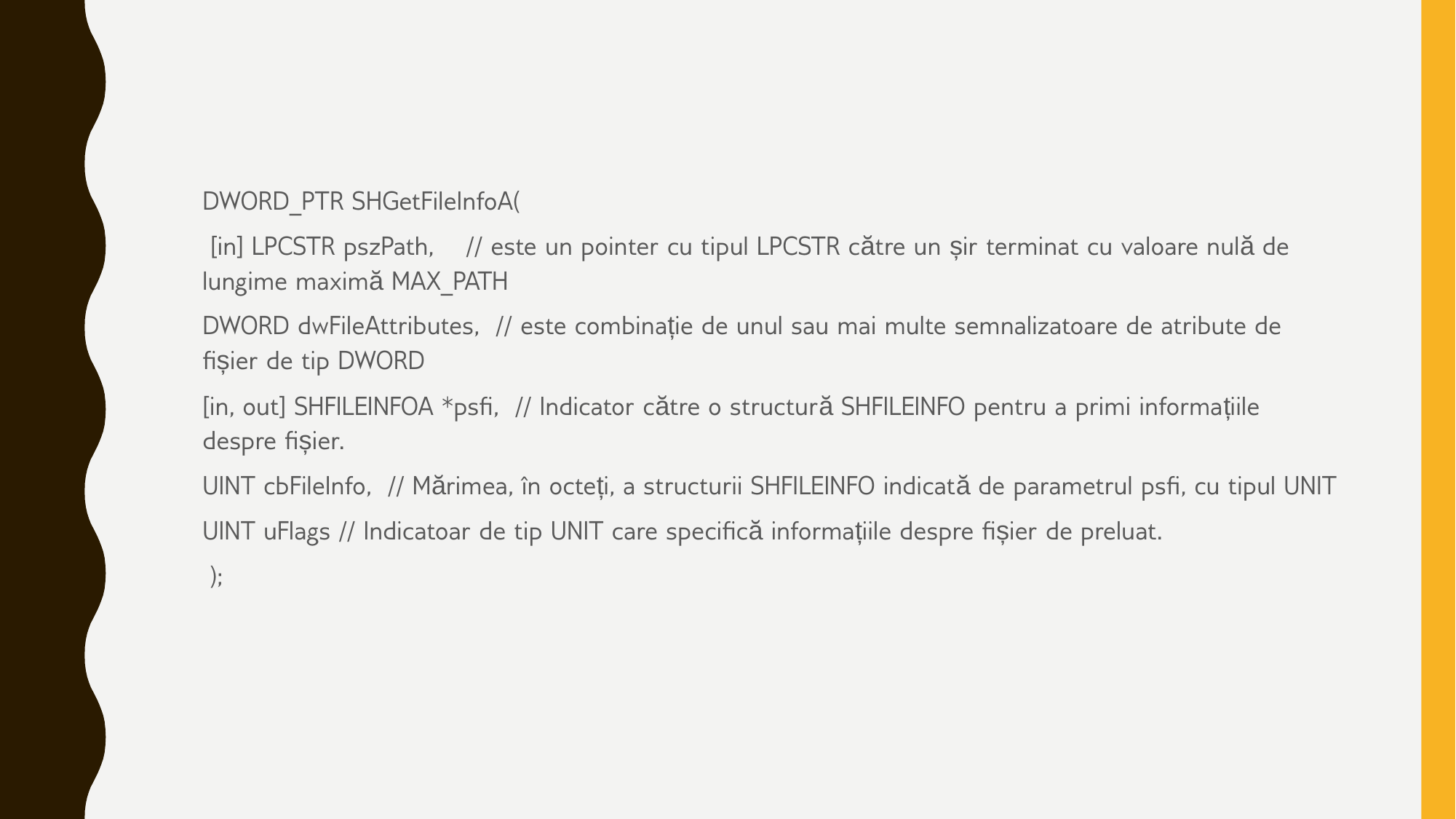

DWORD_PTR SHGetFileInfoA(
	 [in] LPCSTR pszPath,    // este un pointer cu tipul LPCSTR către un șir terminat cu valoare nulă de lungime maximă MAX_PATH
	DWORD dwFileAttributes,  // este combinație de unul sau mai multe semnalizatoare de atribute de fișier de tip DWORD
	[in, out] SHFILEINFOA *psfi,  // Indicator către o structură SHFILEINFO pentru a primi informațiile despre fișier.
	UINT cbFileInfo,  // Mărimea, în octeți, a structurii SHFILEINFO indicată de parametrul psfi, cu tipul UNIT
	UINT uFlags // Indicatoar de tip UNIT care specifică informațiile despre fișier de preluat.
 );